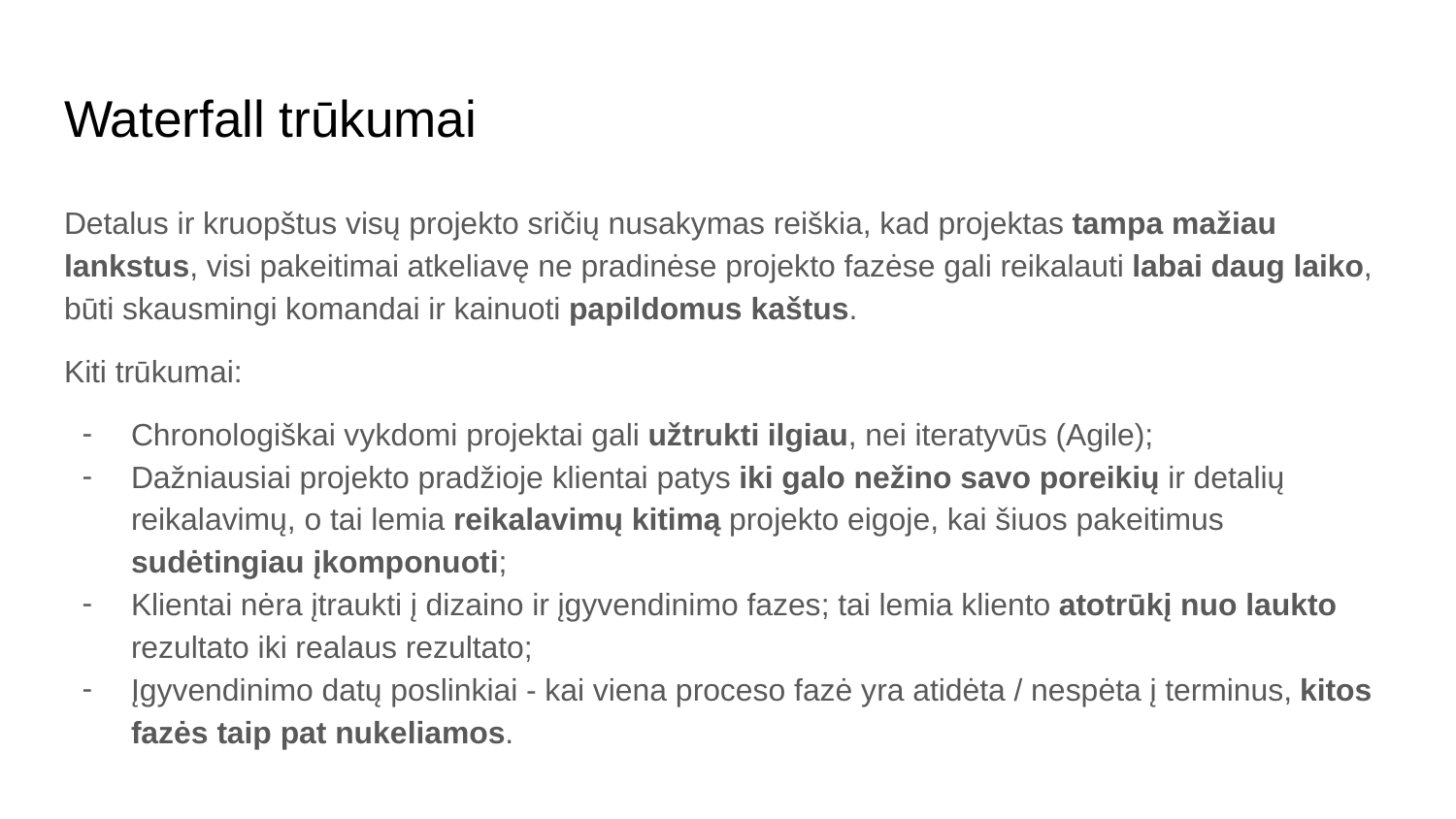

# Waterfall trūkumai
Detalus ir kruopštus visų projekto sričių nusakymas reiškia, kad projektas tampa mažiau lankstus, visi pakeitimai atkeliavę ne pradinėse projekto fazėse gali reikalauti labai daug laiko, būti skausmingi komandai ir kainuoti papildomus kaštus.
Kiti trūkumai:
Chronologiškai vykdomi projektai gali užtrukti ilgiau, nei iteratyvūs (Agile);
Dažniausiai projekto pradžioje klientai patys iki galo nežino savo poreikių ir detalių reikalavimų, o tai lemia reikalavimų kitimą projekto eigoje, kai šiuos pakeitimus sudėtingiau įkomponuoti;
Klientai nėra įtraukti į dizaino ir įgyvendinimo fazes; tai lemia kliento atotrūkį nuo laukto rezultato iki realaus rezultato;
Įgyvendinimo datų poslinkiai - kai viena proceso fazė yra atidėta / nespėta į terminus, kitos fazės taip pat nukeliamos.